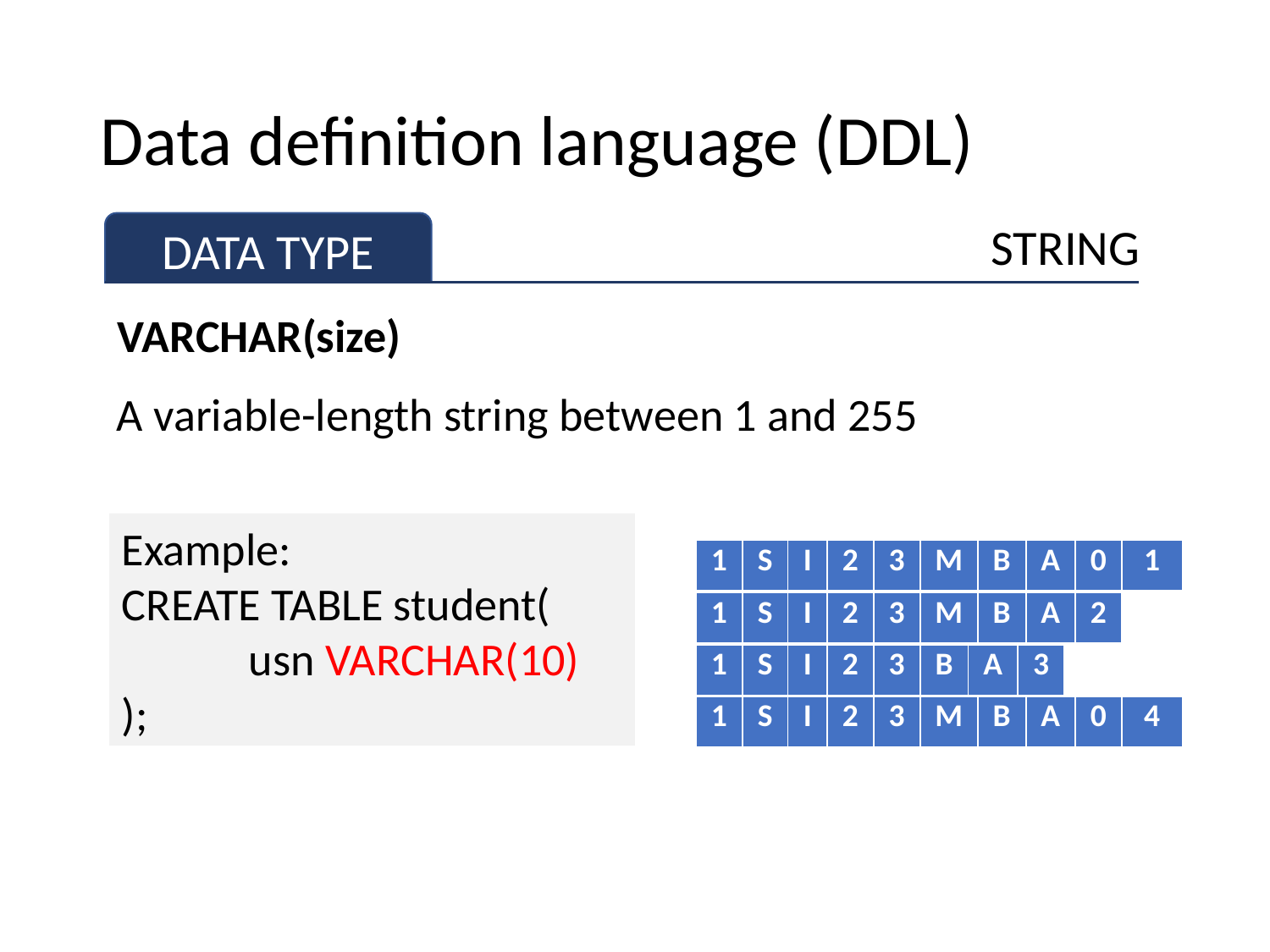

# Data definition language (DDL)
STRING
DATA TYPE
VARCHAR(size)
A variable-length string between 1 and 255
Example:
CREATE TABLE student(
	usn VARCHAR(10)
);
| 1 | S | I | 2 | 3 | M | B | A | 0 | 1 |
| --- | --- | --- | --- | --- | --- | --- | --- | --- | --- |
| 1 | S | I | 2 | 3 | M | B | A | 2 |
| --- | --- | --- | --- | --- | --- | --- | --- | --- |
| 1 | S | I | 2 | 3 | B | A | 3 |
| --- | --- | --- | --- | --- | --- | --- | --- |
| 1 | S | I | 2 | 3 | M | B | A | 0 | 4 |
| --- | --- | --- | --- | --- | --- | --- | --- | --- | --- |